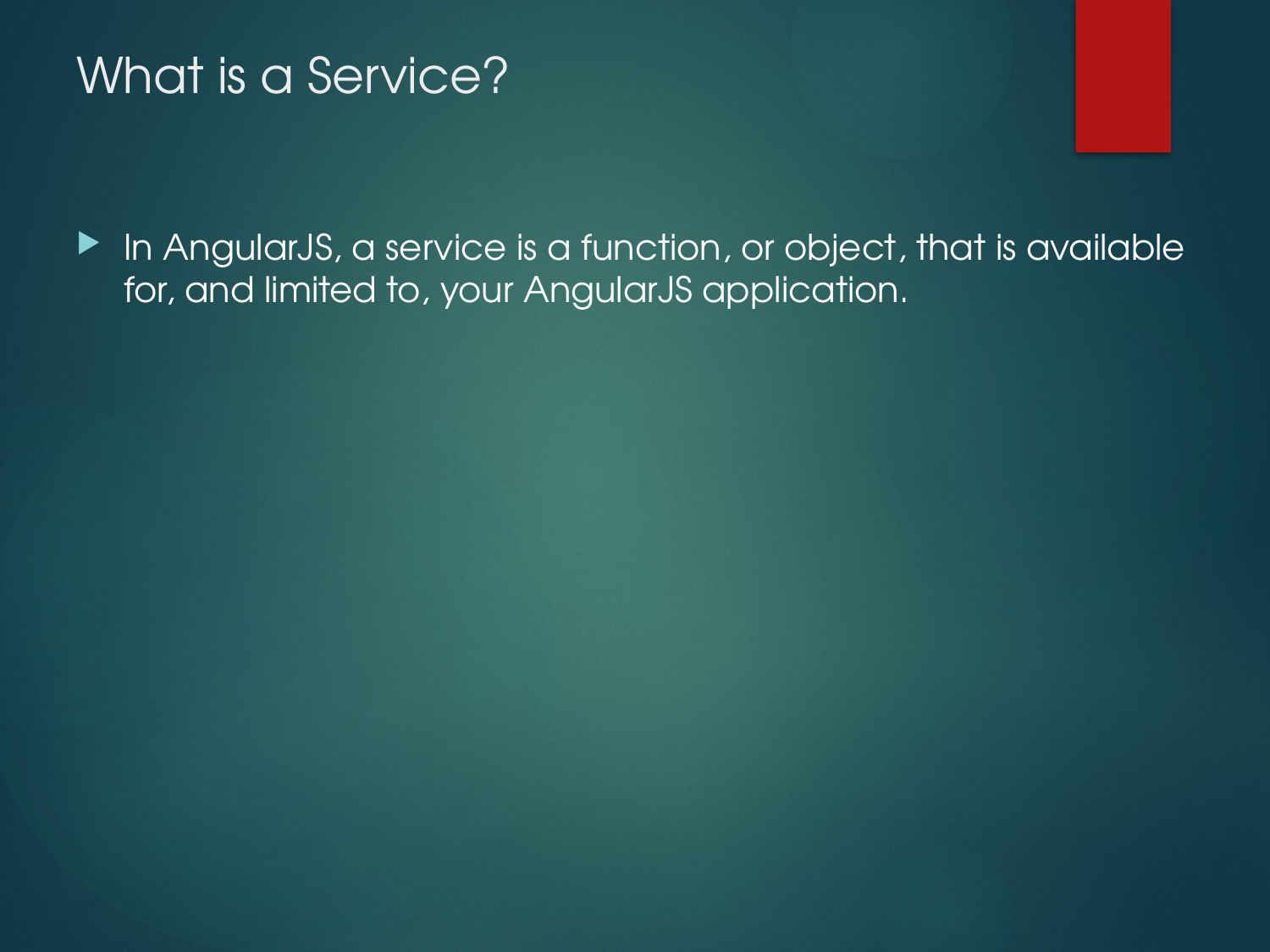

# What is a Service?
In AngularJS, a service is a function, or object, that is available for, and limited to, your AngularJS application.